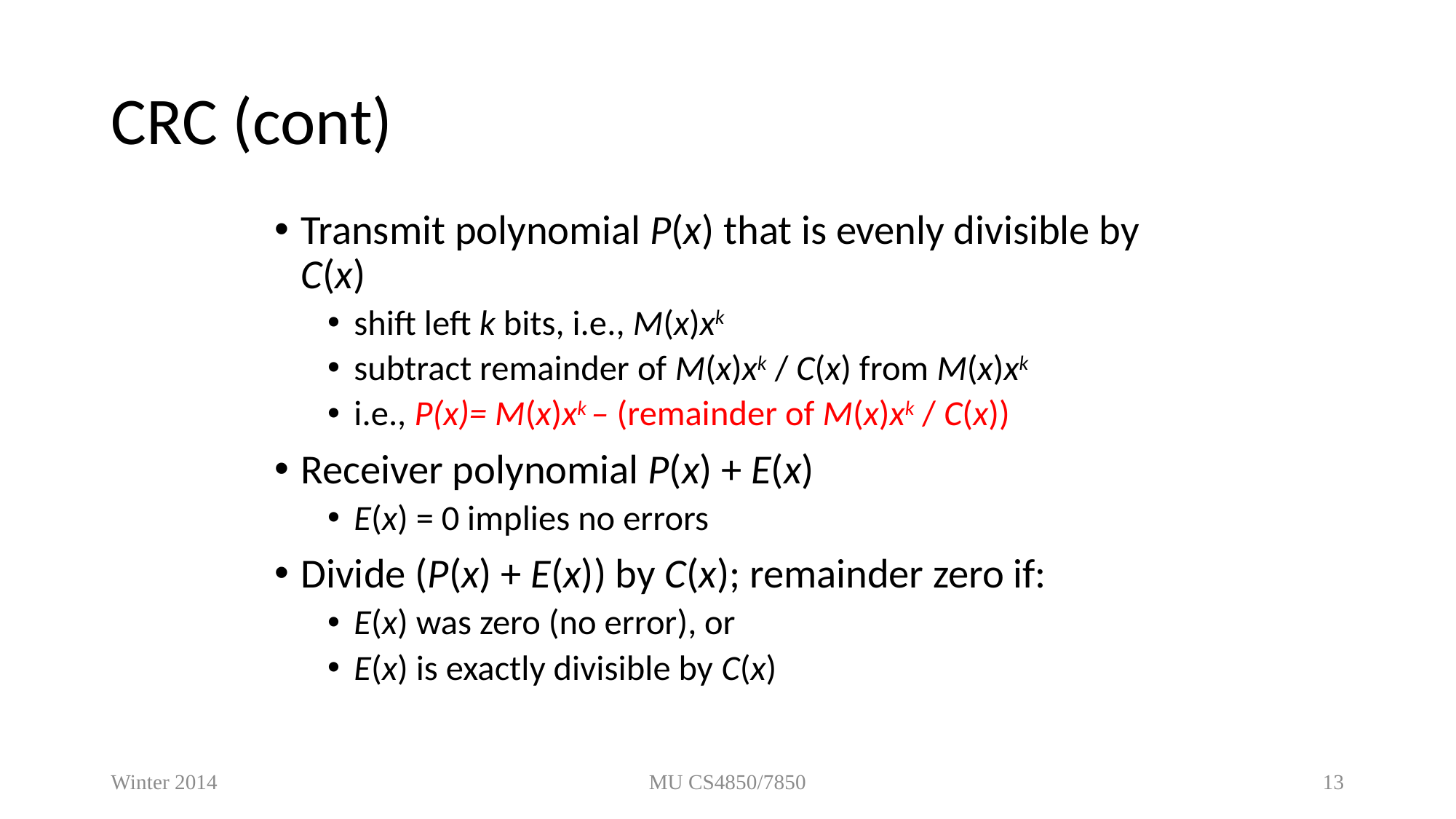

# CRC (cont)
Transmit polynomial P(x) that is evenly divisible by C(x)
shift left k bits, i.e., M(x)xk
subtract remainder of M(x)xk / C(x) from M(x)xk
i.e., P(x)= M(x)xk – (remainder of M(x)xk / C(x))
Receiver polynomial P(x) + E(x)
E(x) = 0 implies no errors
Divide (P(x) + E(x)) by C(x); remainder zero if:
E(x) was zero (no error), or
E(x) is exactly divisible by C(x)
Winter 2014
MU CS4850/7850
13